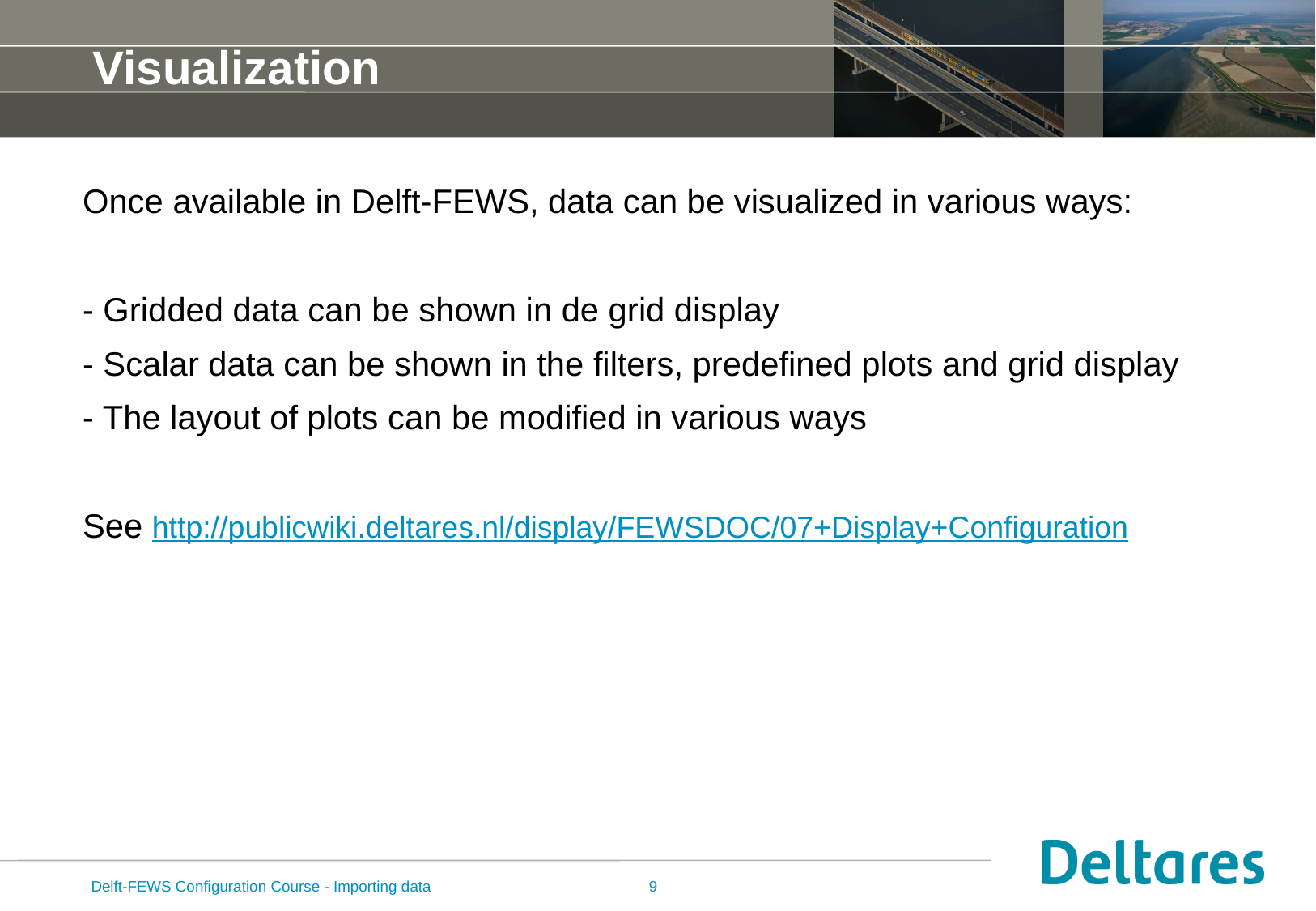

# Visualization
Once available in Delft-FEWS, data can be visualized in various ways:

- Gridded data can be shown in de grid display
- Scalar data can be shown in the filters, predefined plots and grid display
- The layout of plots can be modified in various ways

See http://publicwiki.deltares.nl/display/FEWSDOC/07+Display+Configuration

Delft-FEWS Configuration Course - Importing data
9